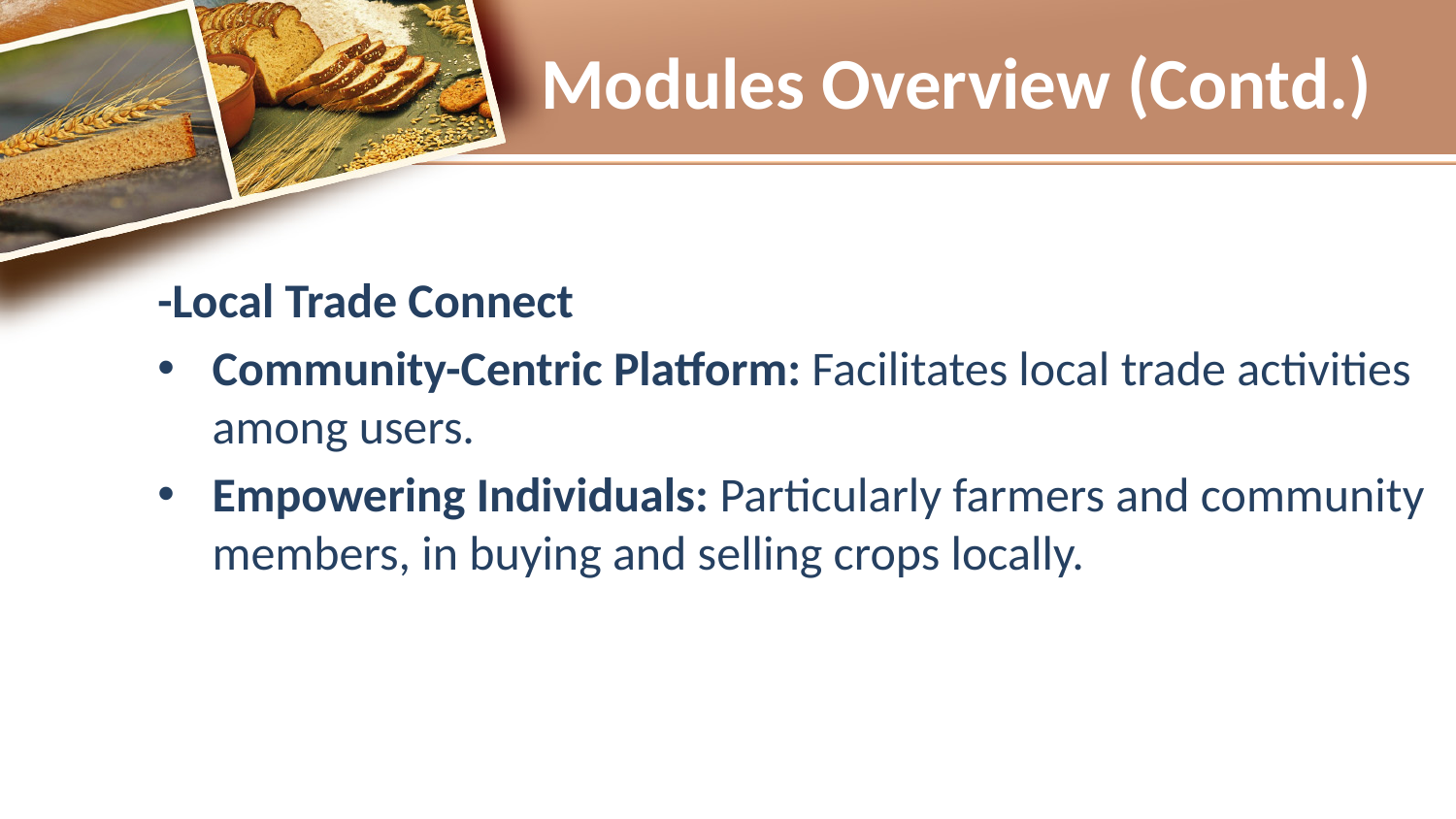

# Modules Overview (Contd.)
-Local Trade Connect
Community-Centric Platform: Facilitates local trade activities among users.
Empowering Individuals: Particularly farmers and community members, in buying and selling crops locally.